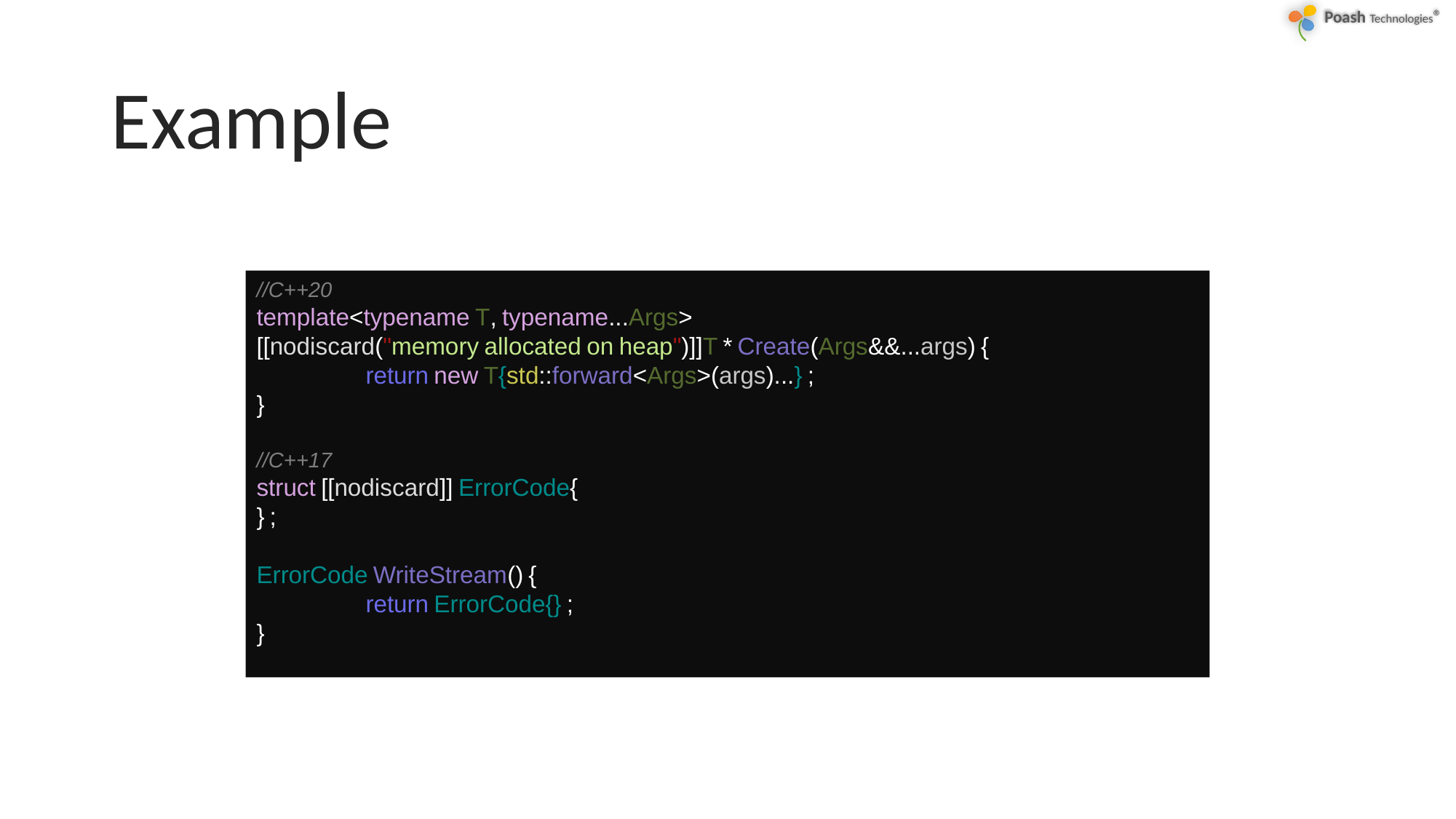

# Example
//C++20
template<typename T, typename...Args>
[[nodiscard("memory allocated on heap")]]T * Create(Args&&...args) {
	return new T{std::forward<Args>(args)...} ;
}

//C++17
struct [[nodiscard]] ErrorCode{
} ;

ErrorCode WriteStream() {
	return ErrorCode{} ;
}